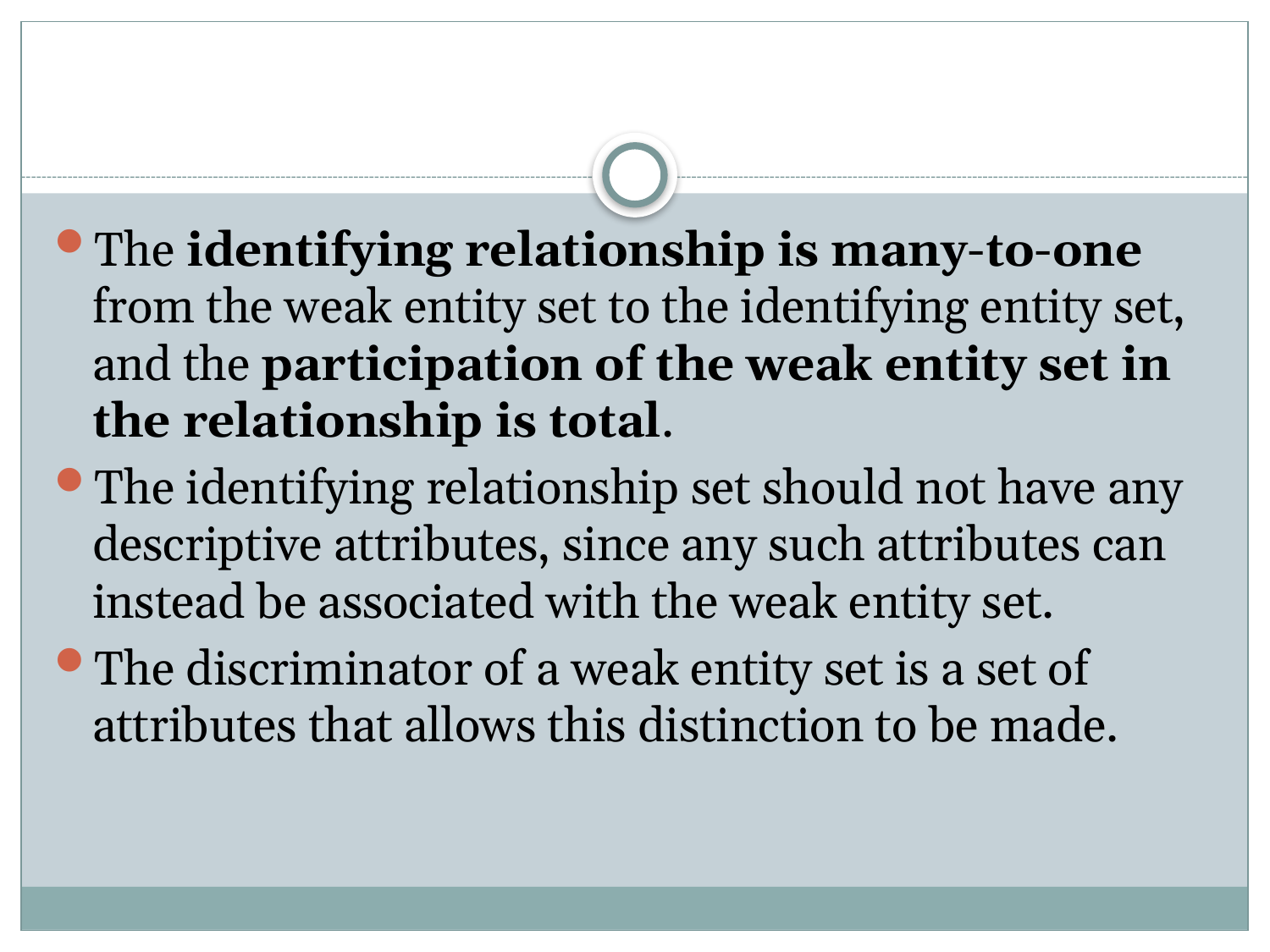

#
The identifying relationship is many-to-one from the weak entity set to the identifying entity set, and the participation of the weak entity set in the relationship is total.
The identifying relationship set should not have any descriptive attributes, since any such attributes can instead be associated with the weak entity set.
The discriminator of a weak entity set is a set of attributes that allows this distinction to be made.